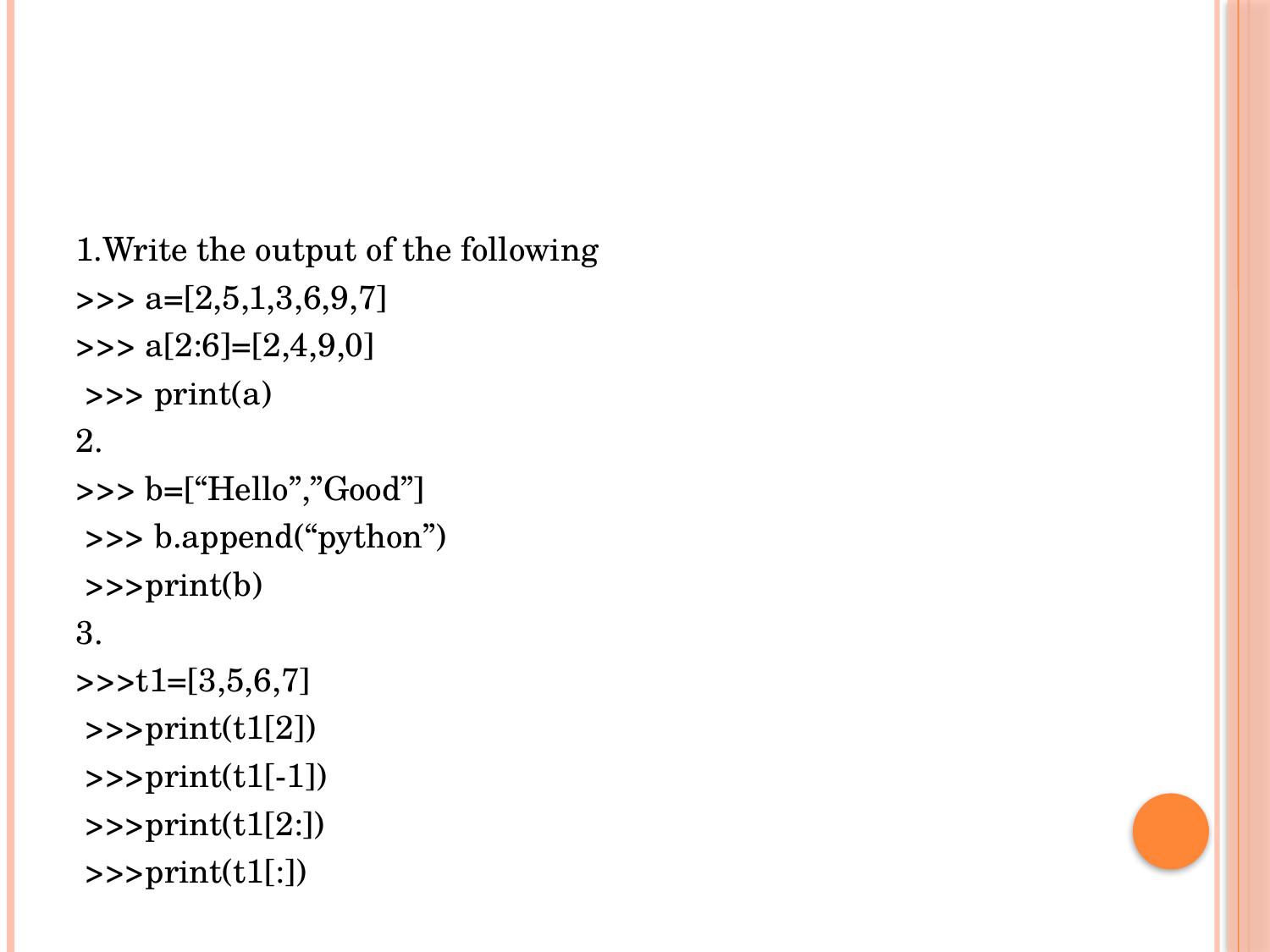

#
1.Write the output of the following
>>> a=[2,5,1,3,6,9,7]
>>> a[2:6]=[2,4,9,0]
 >>> print(a)
2.
>>> b=[“Hello”,”Good”]
 >>> b.append(“python”)
 >>>print(b)
3.
>>>t1=[3,5,6,7]
 >>>print(t1[2])
 >>>print(t1[-1])
 >>>print(t1[2:])
 >>>print(t1[:])